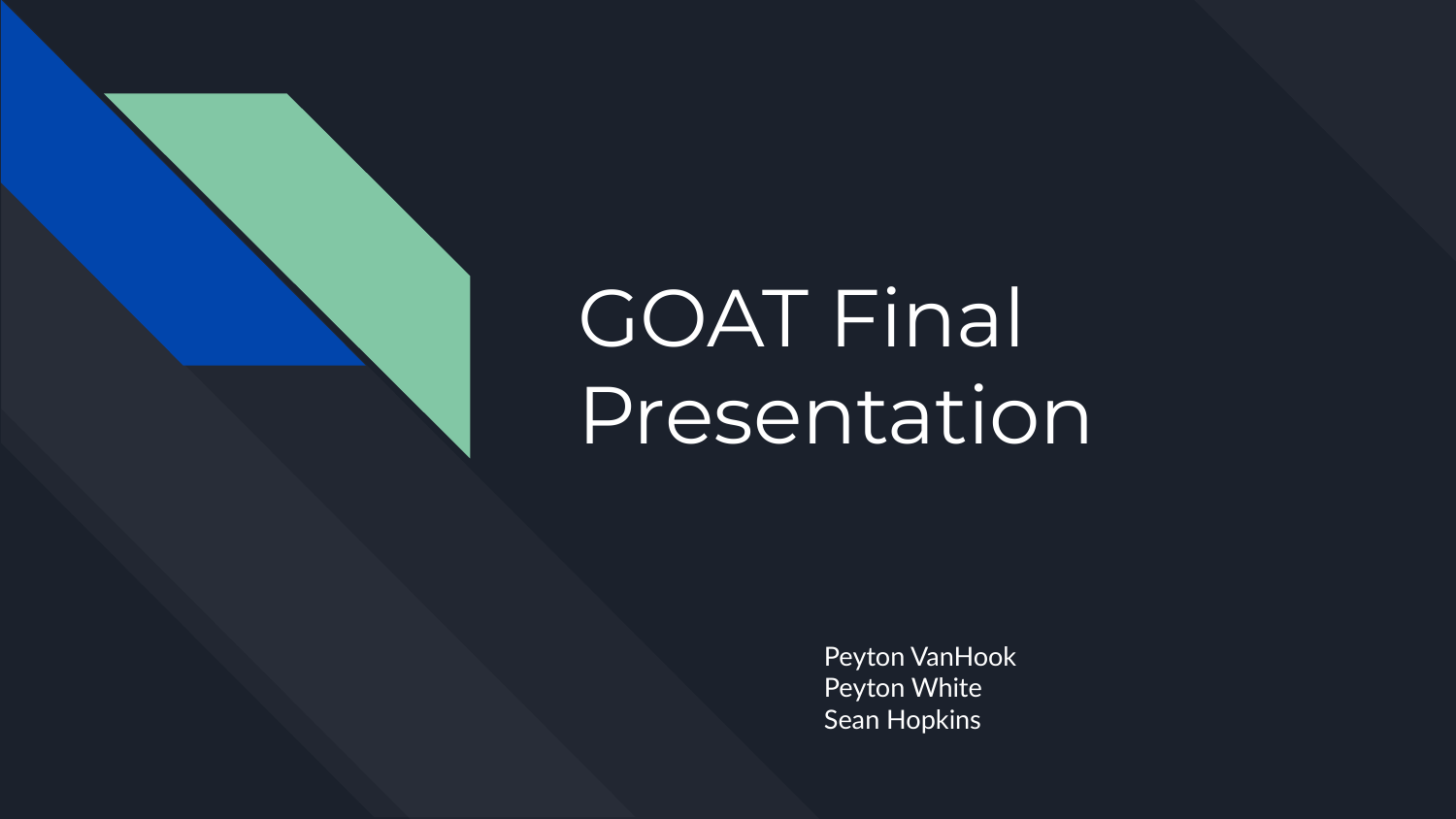

# GOAT Final Presentation
Peyton VanHook
Peyton White
Sean Hopkins